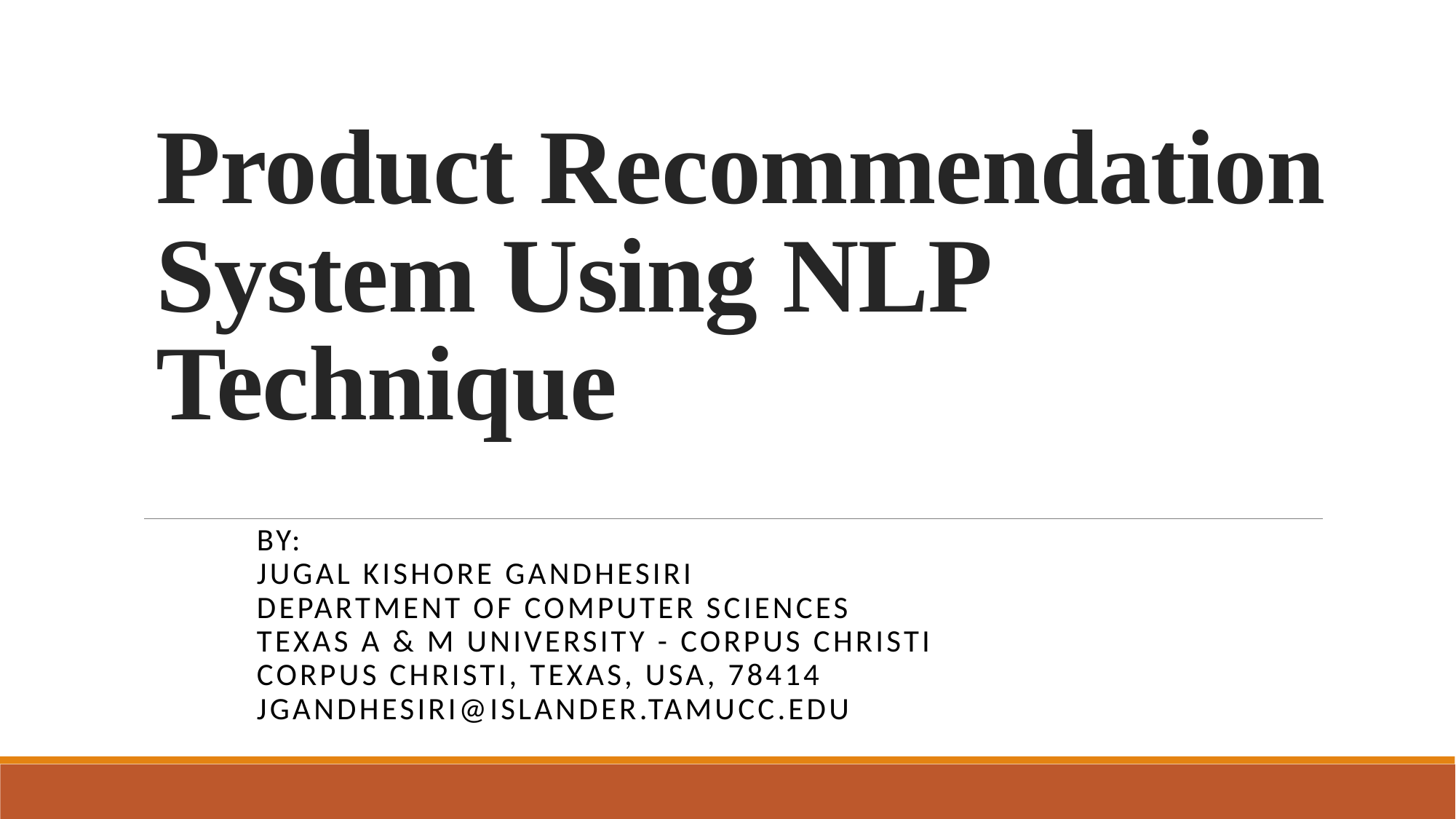

# Product Recommendation System Using NLP Technique
BY:
Jugal Kishore Gandhesiri
Department of Computer Sciences
Texas A & M University - Corpus Christi
Corpus Christi, Texas, USA, 78414
jgandhesiri@islander.tamucc.edu